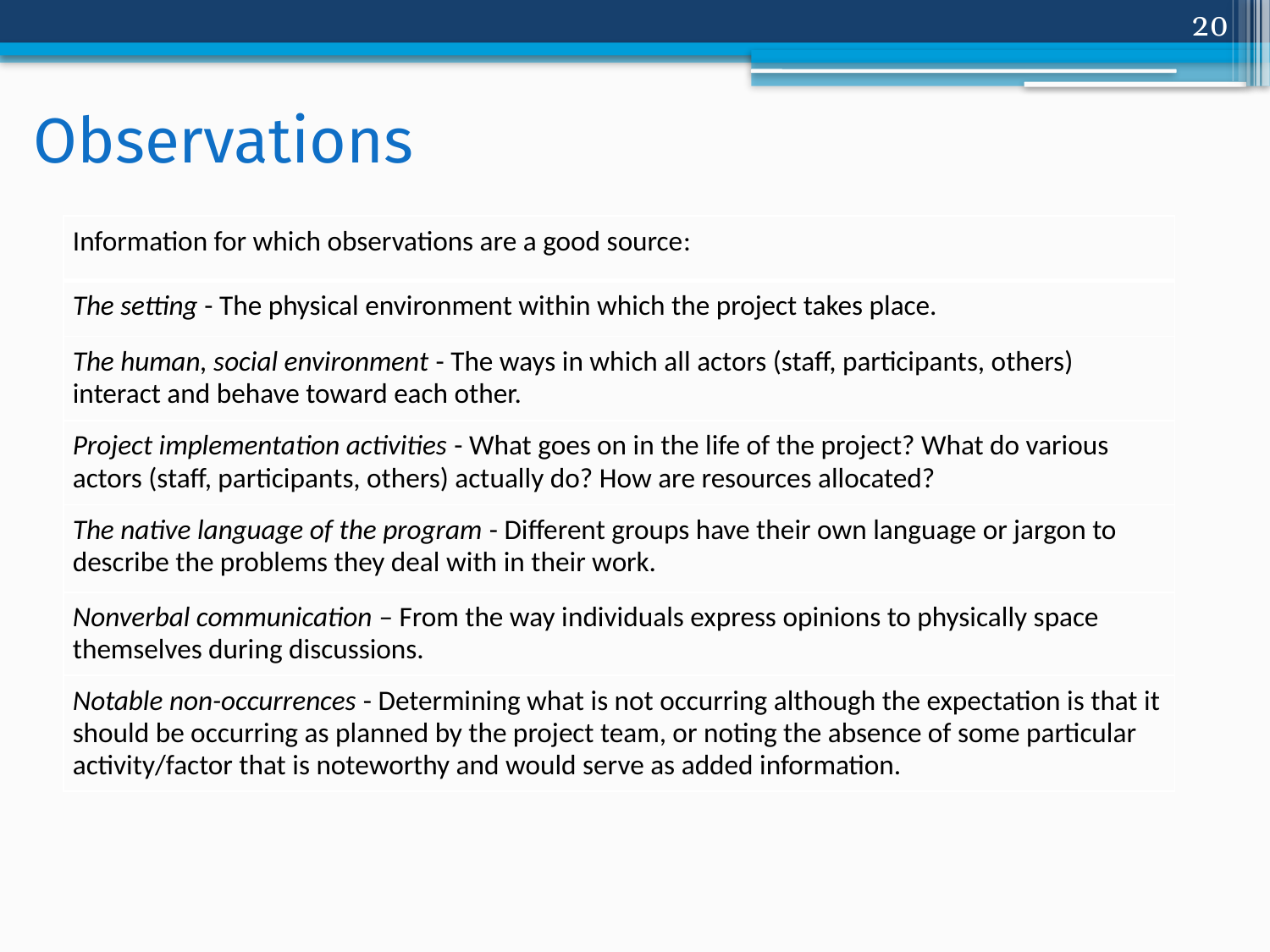

20
Observations
| Information for which observations are a good source: |
| --- |
| The setting - The physical environment within which the project takes place. |
| The human, social environment - The ways in which all actors (staff, participants, others) interact and behave toward each other. |
| Project implementation activities - What goes on in the life of the project? What do various actors (staff, participants, others) actually do? How are resources allocated? |
| The native language of the program - Different groups have their own language or jargon to describe the problems they deal with in their work. |
| Nonverbal communication – From the way individuals express opinions to physically space themselves during discussions. |
| Notable non-occurrences - Determining what is not occurring although the expectation is that it should be occurring as planned by the project team, or noting the absence of some particular activity/factor that is noteworthy and would serve as added information. |